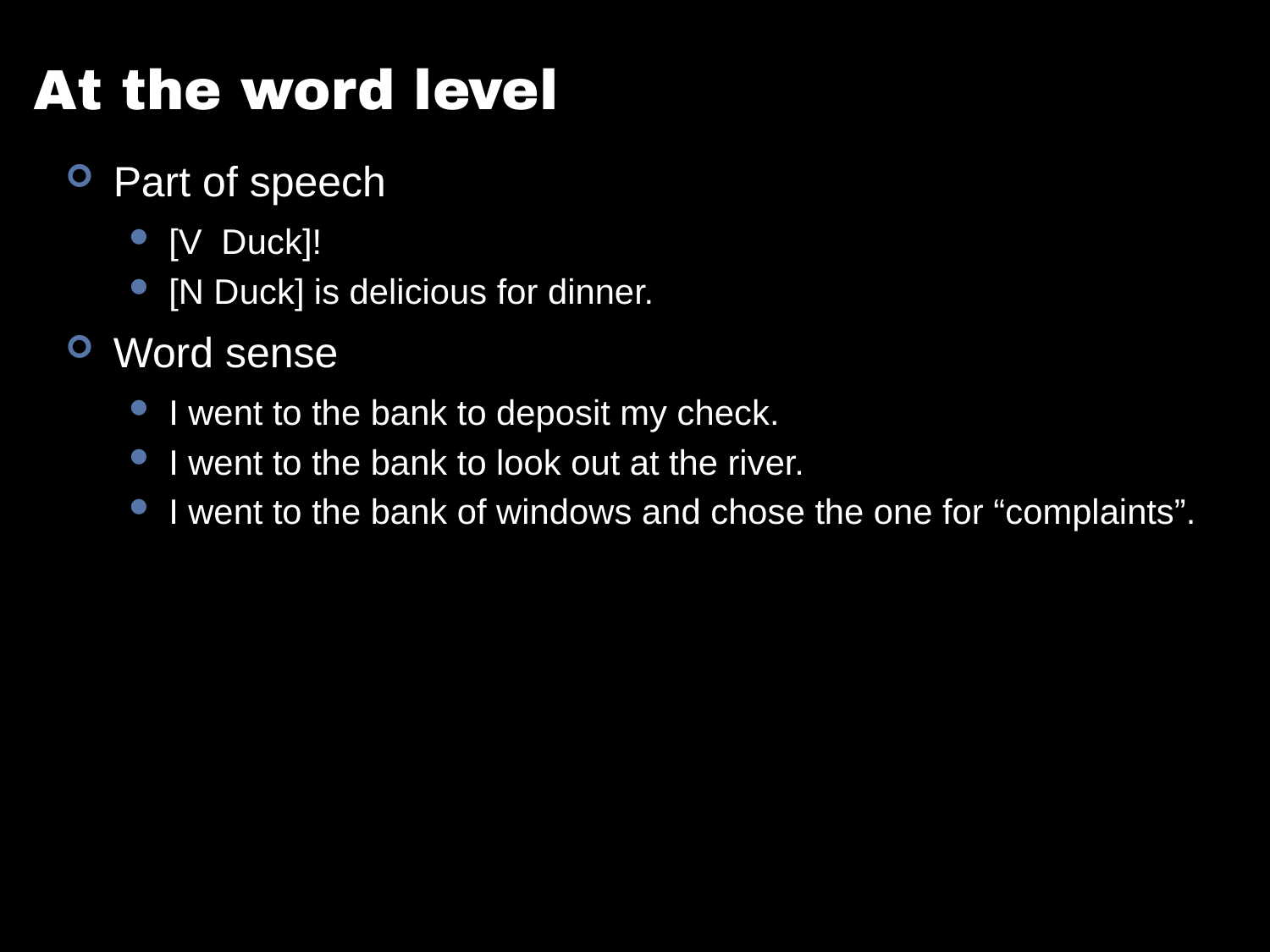

# At the word level
Part of speech
[V  Duck]!
[N Duck] is delicious for dinner.
Word sense
I went to the bank to deposit my check.
I went to the bank to look out at the river.
I went to the bank of windows and chose the one for “complaints”.